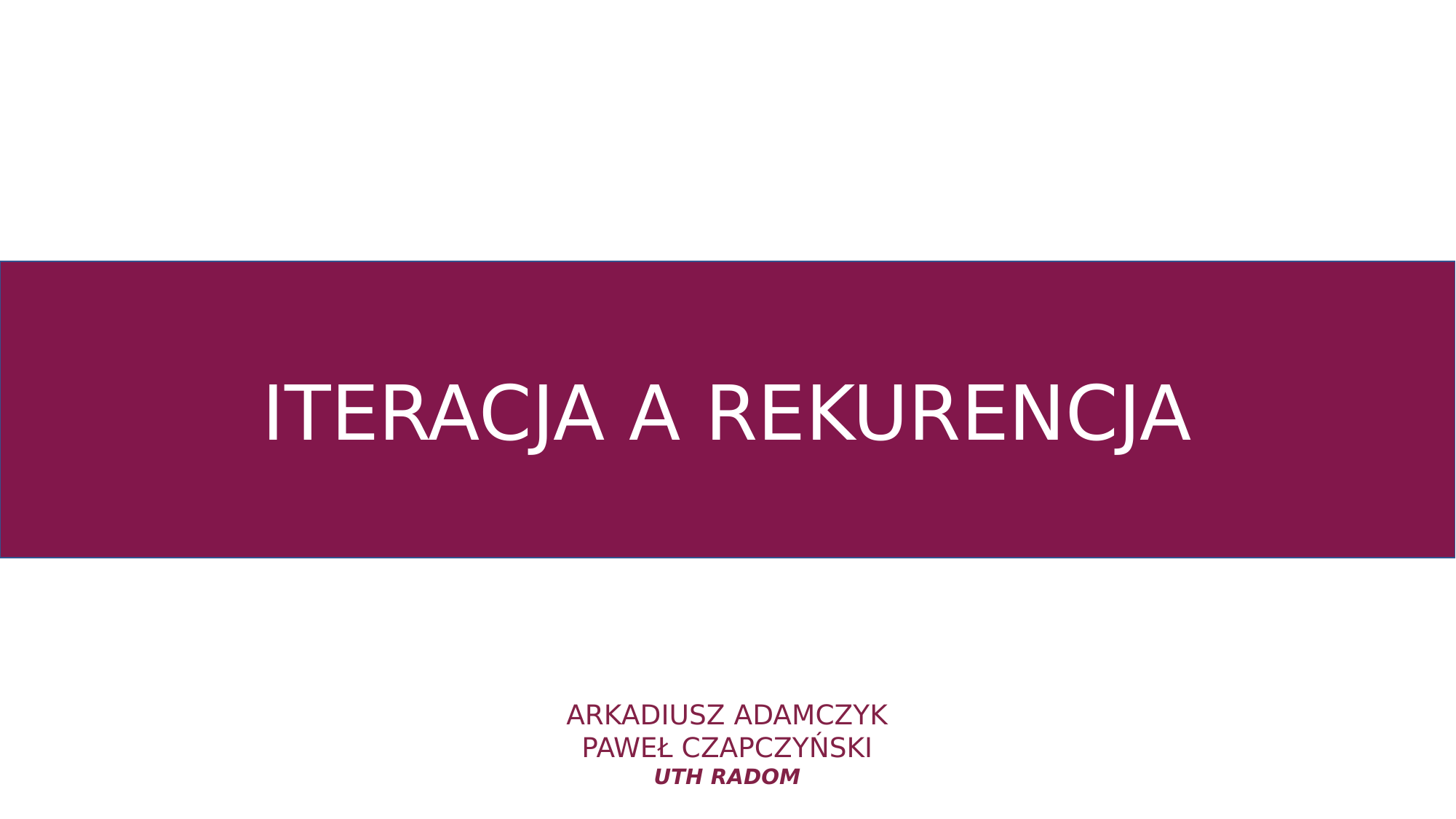

ITERACJA A REKURENCJA
ARKADIUSZ ADAMCZYK
PAWEŁ CZAPCZYŃSKI
UTH RADOM